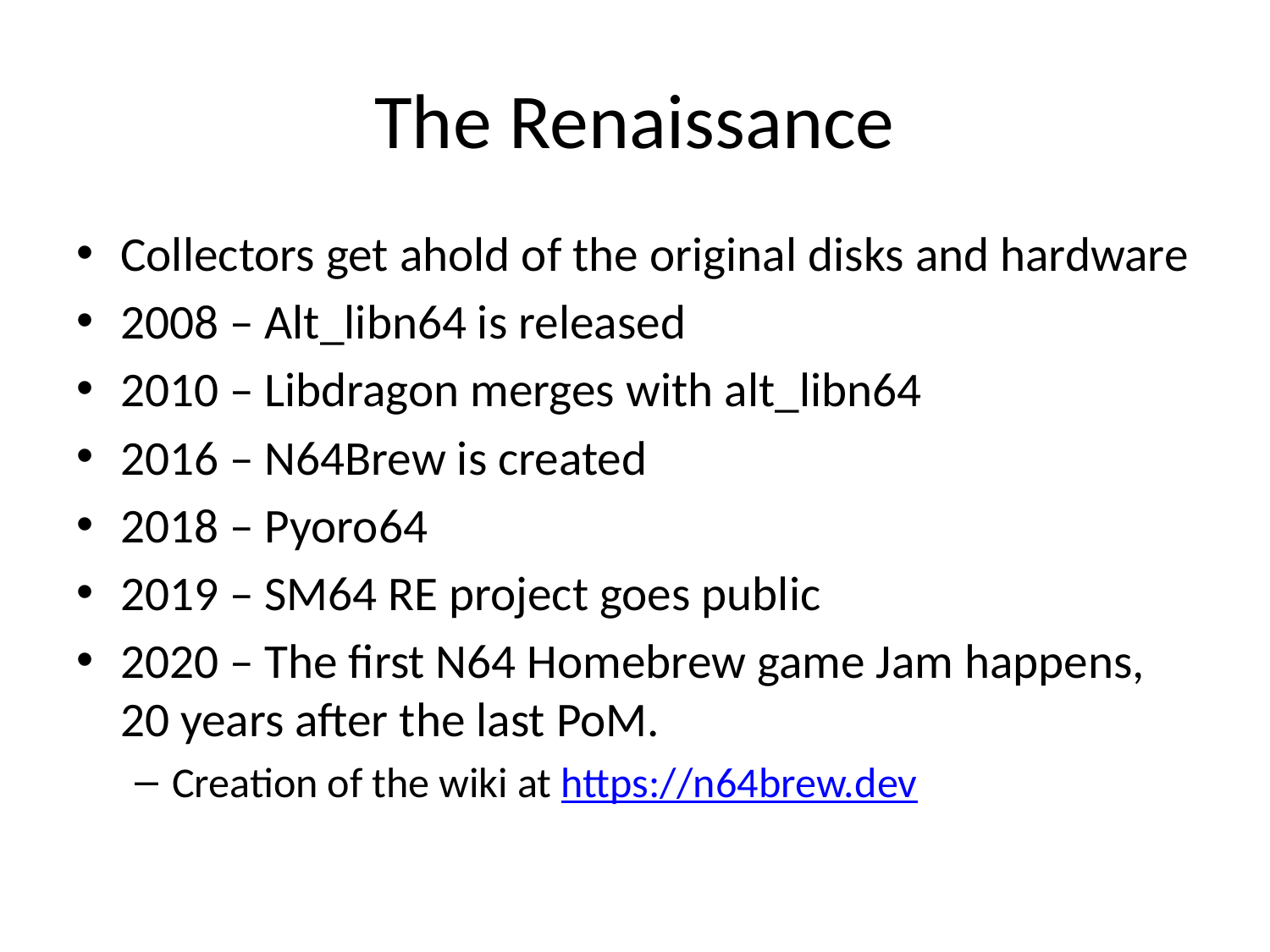

# The Renaissance
Collectors get ahold of the original disks and hardware
2008 – Alt_libn64 is released
2010 – Libdragon merges with alt_libn64
2016 – N64Brew is created
2018 – Pyoro64
2019 – SM64 RE project goes public
2020 – The first N64 Homebrew game Jam happens, 20 years after the last PoM.
Creation of the wiki at https://n64brew.dev